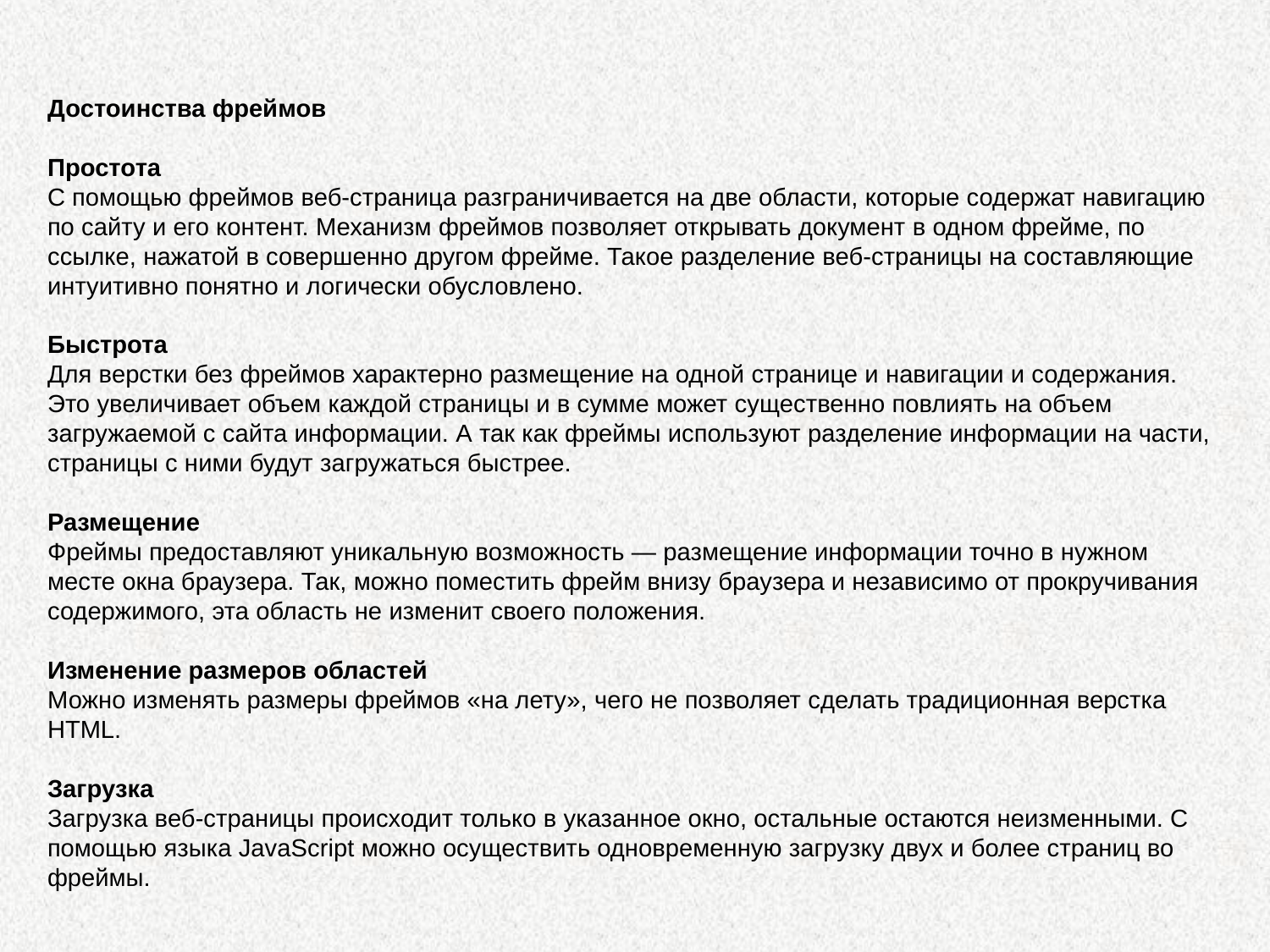

Достоинства фреймов

Простота
С помощью фреймов веб-страница разграничивается на две области, которые содержат навигацию по сайту и его контент. Механизм фреймов позволяет открывать документ в одном фрейме, по ссылке, нажатой в совершенно другом фрейме. Такое разделение веб-страницы на составляющие интуитивно понятно и логически обусловлено.

Быстрота
Для верстки без фреймов характерно размещение на одной странице и навигации и содержания. Это увеличивает объем каждой страницы и в сумме может существенно повлиять на объем загружаемой с сайта информации. А так как фреймы используют разделение информации на части, страницы с ними будут загружаться быстрее.

Размещение
Фреймы предоставляют уникальную возможность — размещение информации точно в нужном месте окна браузера. Так, можно поместить фрейм внизу браузера и независимо от прокручивания содержимого, эта область не изменит своего положения.

Изменение размеров областей
Можно изменять размеры фреймов «на лету», чего не позволяет сделать традиционная верстка HTML.

Загрузка
Загрузка веб-страницы происходит только в указанное окно, остальные остаются неизменными. С помощью языка JavaScript можно осуществить одновременную загрузку двух и более страниц во фреймы.